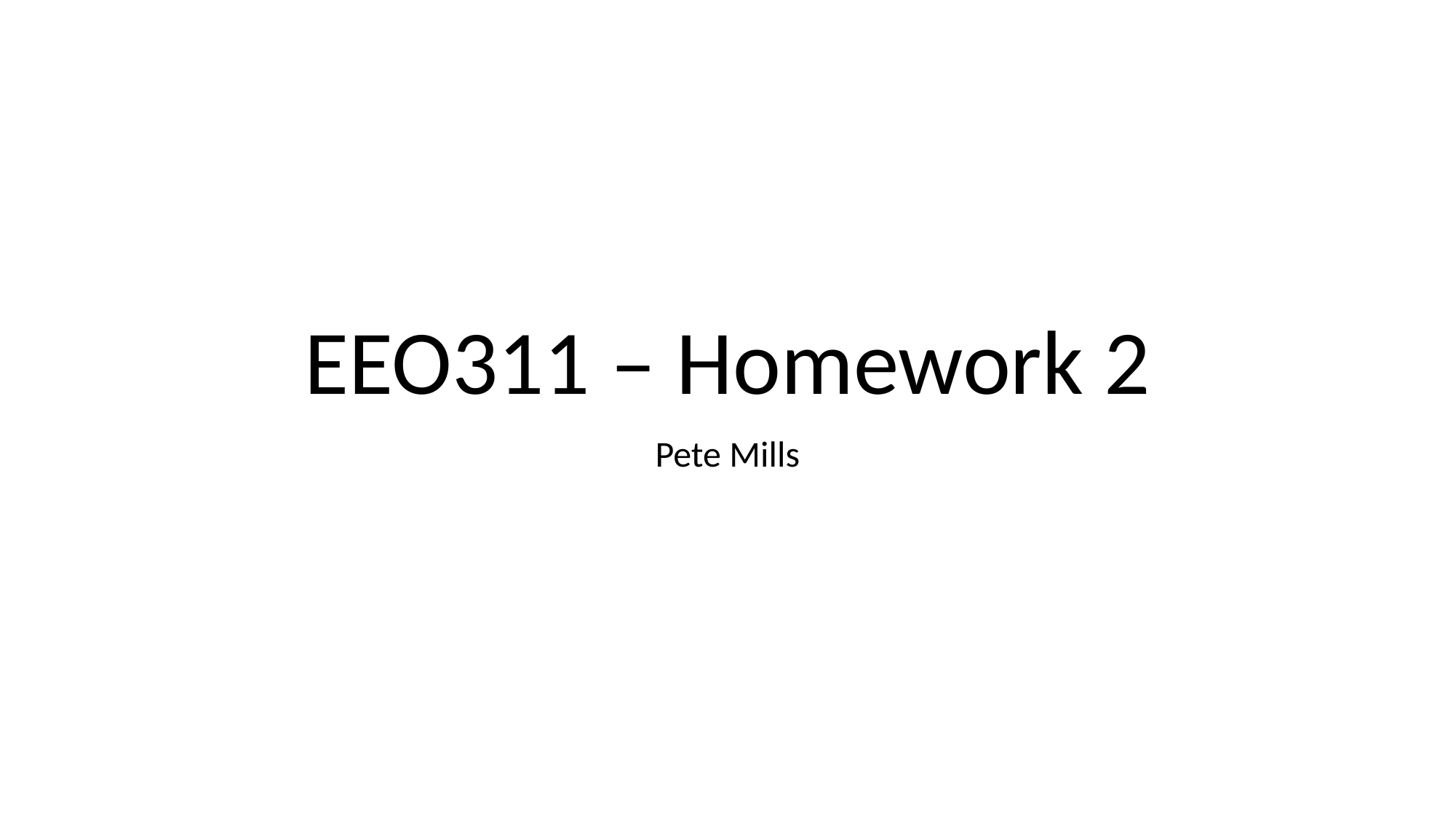

# EEO311 – Homework 2
Pete Mills